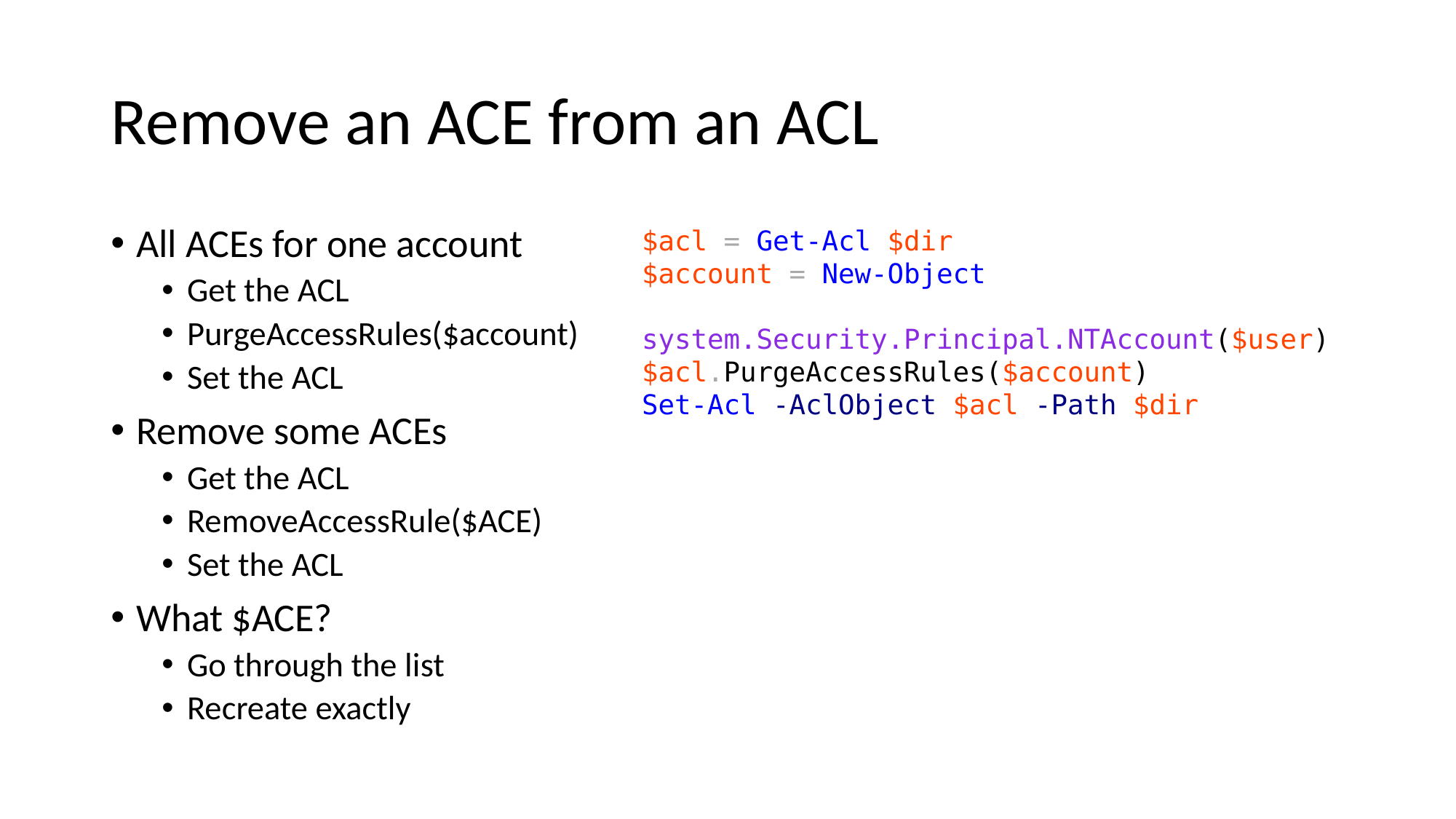

# Remove an ACE from an ACL
All ACEs for one account
Get the ACL
PurgeAccessRules($account)
Set the ACL
Remove some ACEs
Get the ACL
RemoveAccessRule($ACE)
Set the ACL
What $ACE?
Go through the list
Recreate exactly
$acl = Get-Acl $dir
$account = New-Object
		system.Security.Principal.NTAccount($user)
$acl.PurgeAccessRules($account)
Set-Acl -AclObject $acl -Path $dir